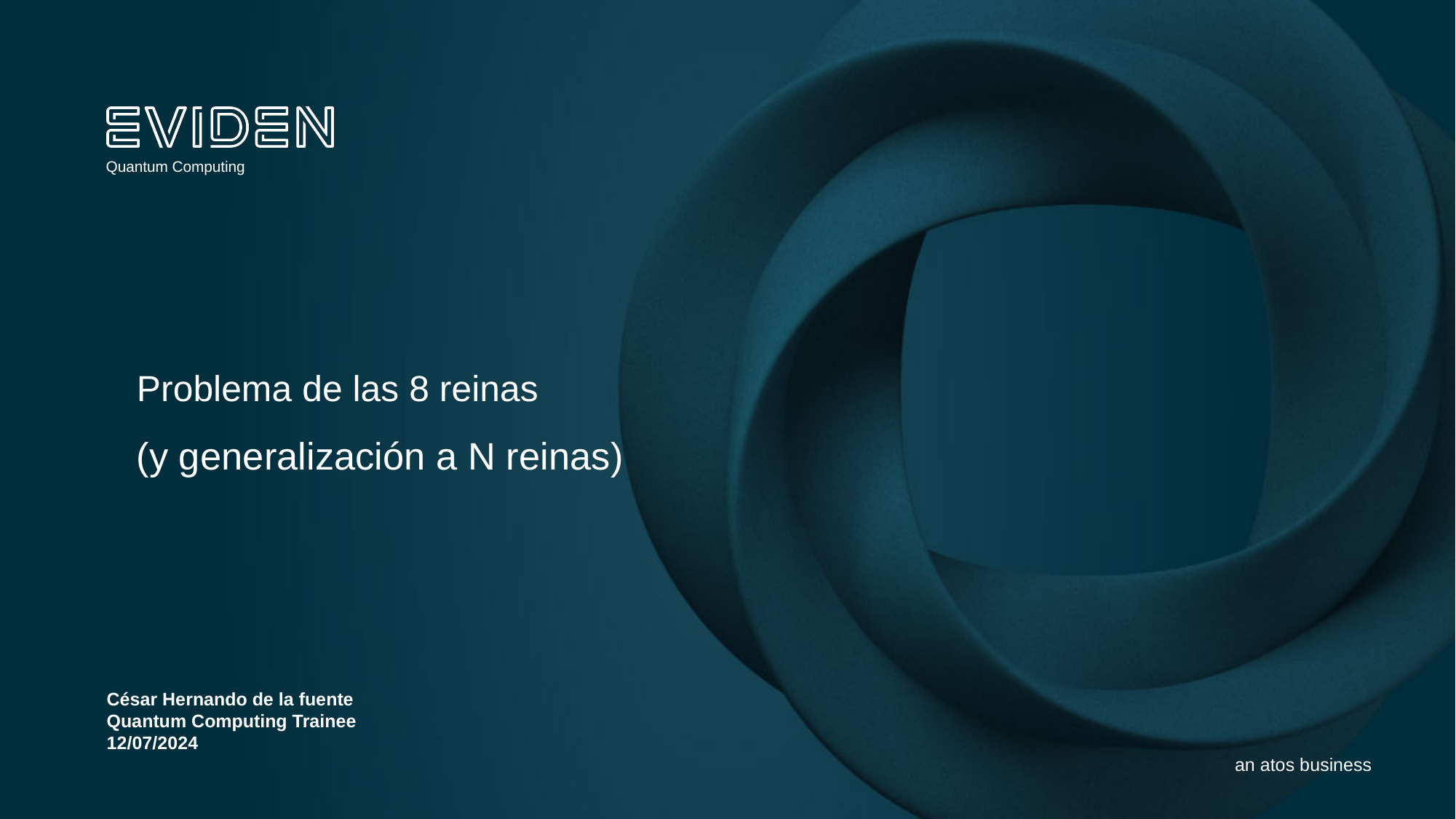

# Problema de las 8 reinas (y generalización a N reinas)
César Hernando de la fuente
Quantum Computing Trainee
12/07/2024